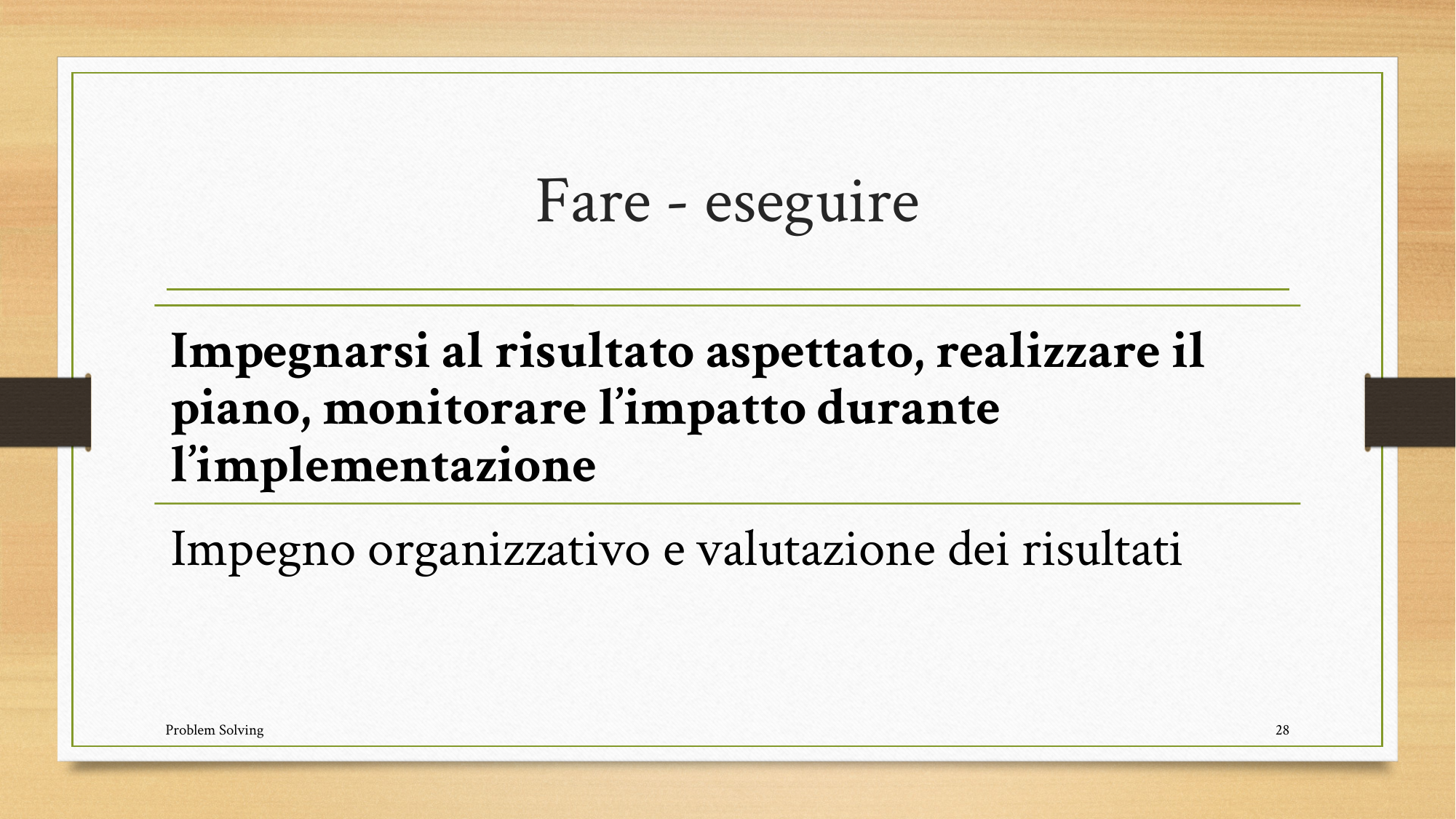

# Fare - eseguire
Impegnarsi al risultato aspettato, realizzare il piano, monitorare l’impatto durante l’implementazione
Impegno organizzativo e valutazione dei risultati
Problem Solving
28